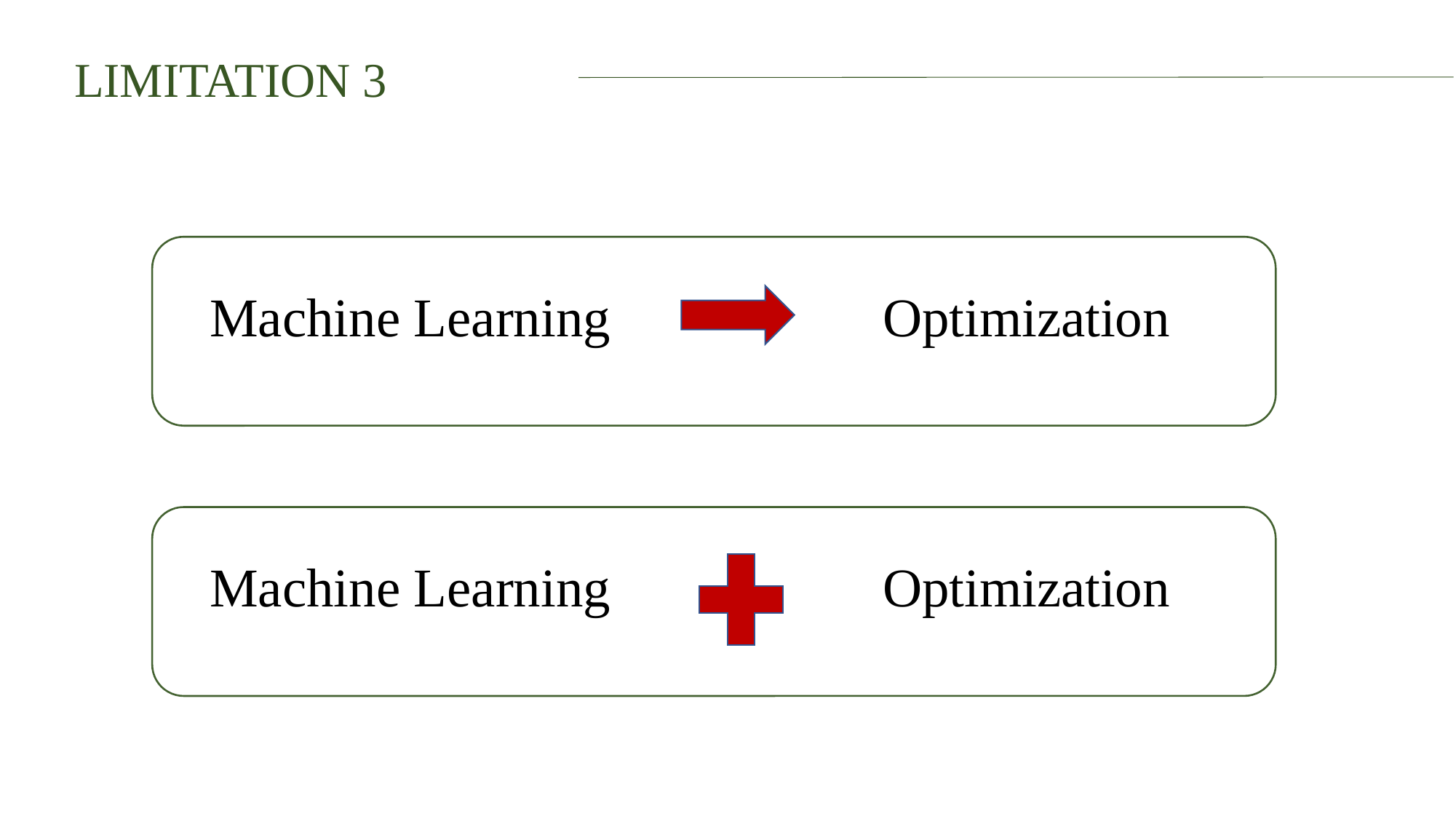

LIMITATION 3

Optimization
Machine Learning

Optimization
Machine Learning